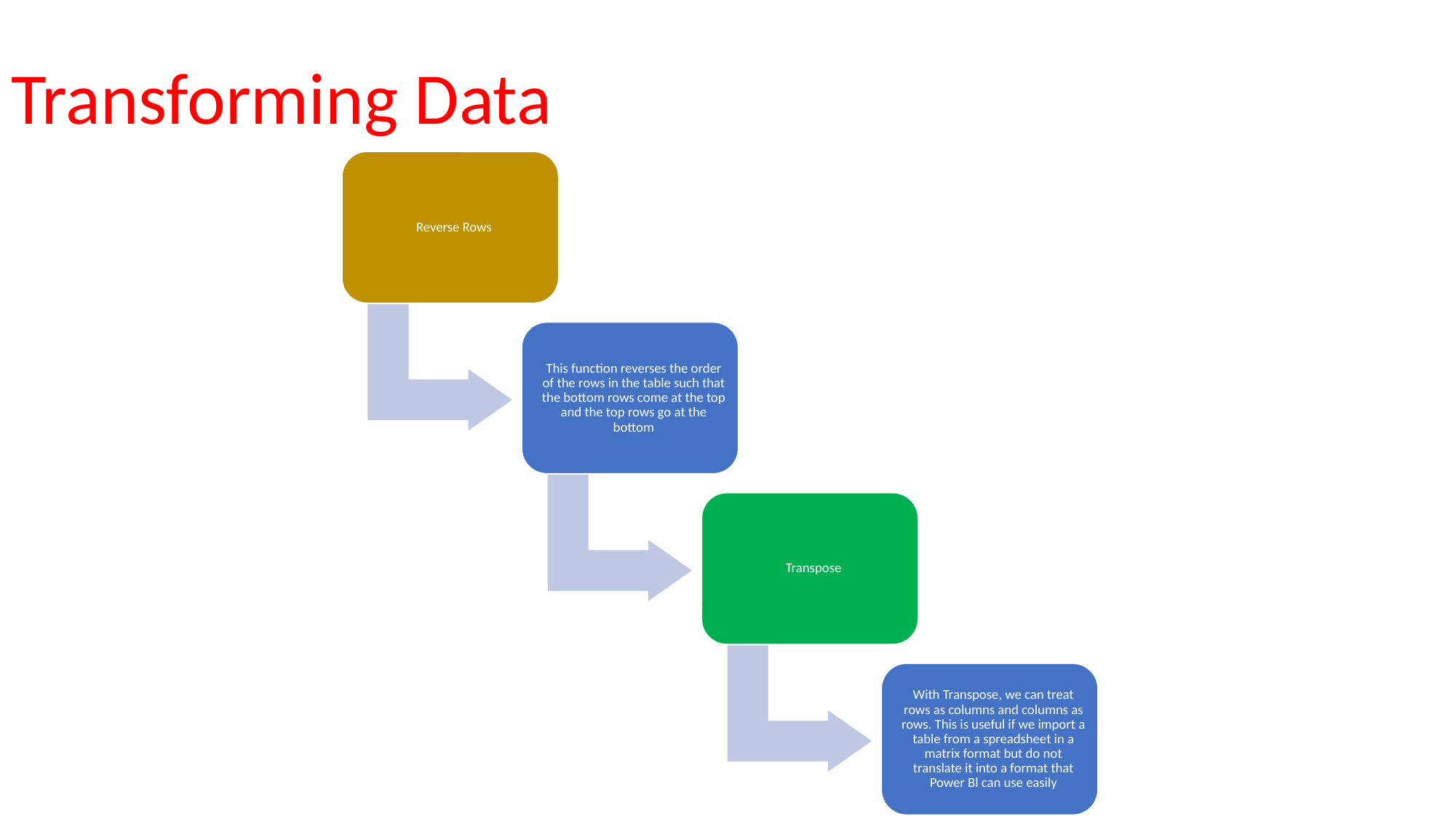

# Transforming Data
Reverse Rows
This function reverses the order of the rows in the table such that the bottom rows come at the top and the top rows go at the bottom
Transpose
With Transpose, we can treat rows as columns and columns as rows. This is useful if we import a table from a spreadsheet in a matrix format but do not translate it into a format that Power Bl can use easily